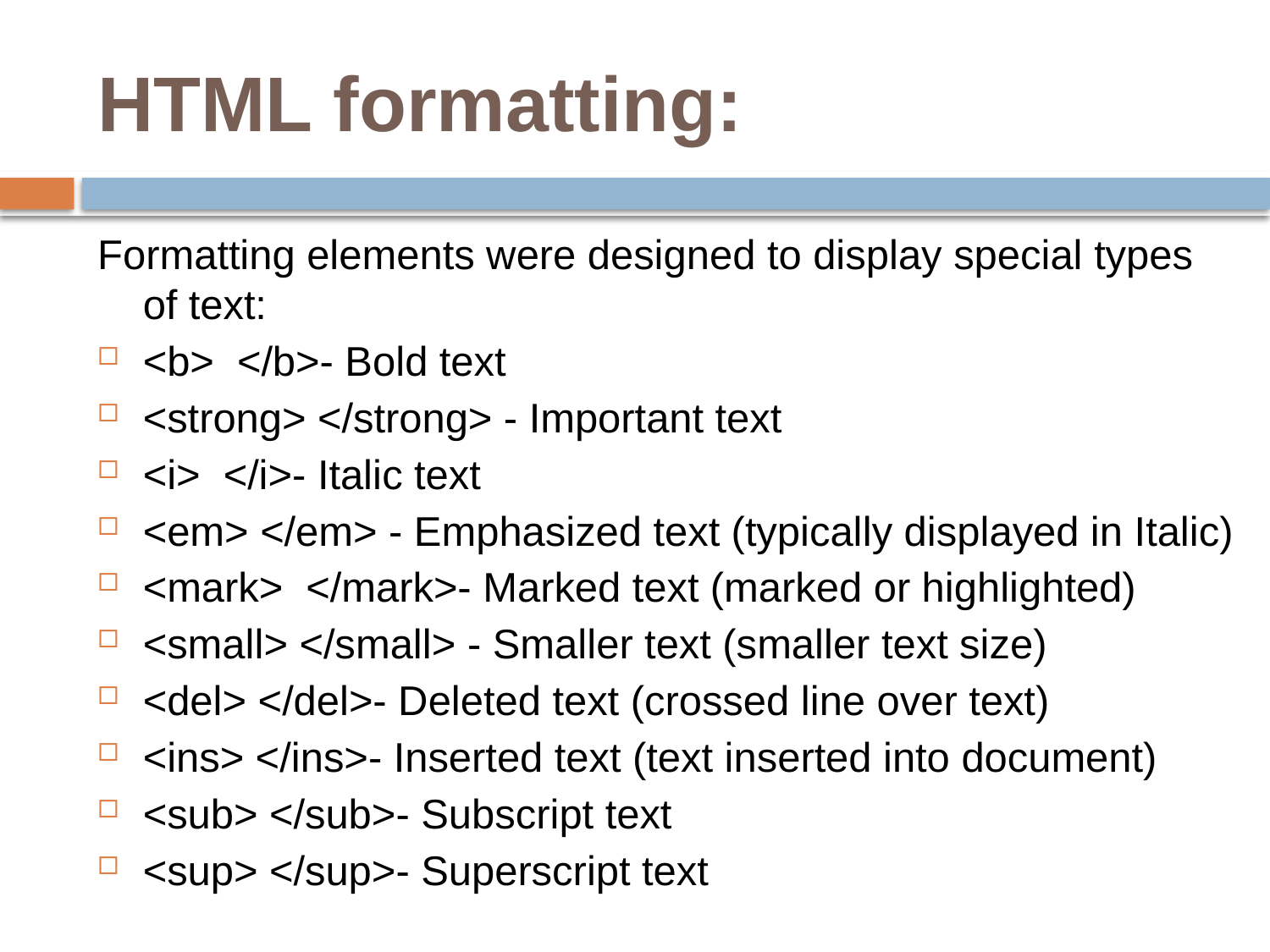

# HTML formatting:
Formatting elements were designed to display special types of text:
<b>  </b>- Bold text
<strong> </strong> - Important text
<i>  </i>- Italic text
<em> </em> - Emphasized text (typically displayed in Italic)
<mark>  </mark>- Marked text (marked or highlighted)
<small> </small> - Smaller text (smaller text size)
<del> </del>- Deleted text (crossed line over text)
<ins> </ins>- Inserted text (text inserted into document)
<sub> </sub>- Subscript text
<sup> </sup>- Superscript text